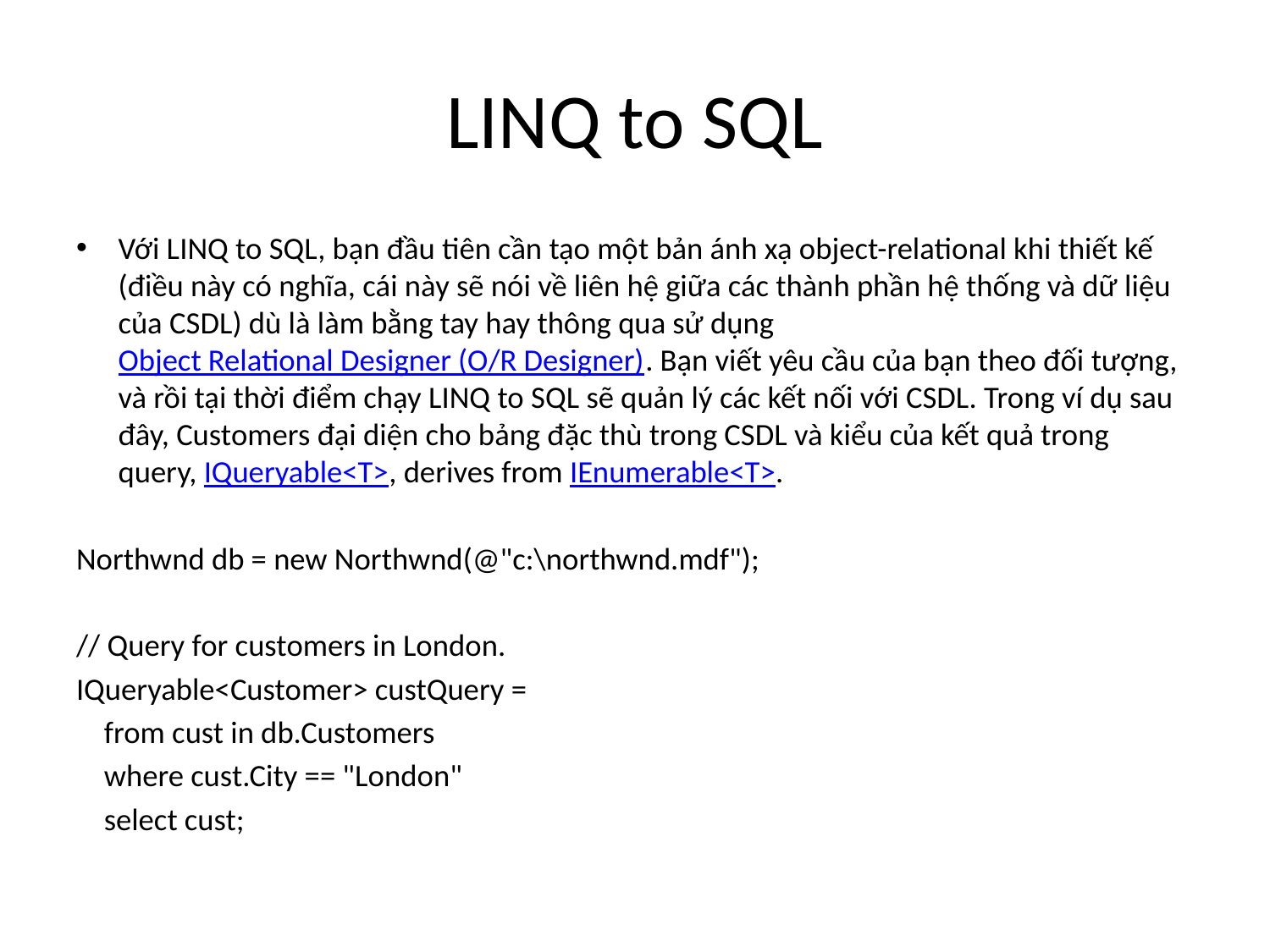

# LINQ to SQL
Với LINQ to SQL, bạn đầu tiên cần tạo một bản ánh xạ object-relational khi thiết kế (điều này có nghĩa, cái này sẽ nói về liên hệ giữa các thành phần hệ thống và dữ liệu của CSDL) dù là làm bằng tay hay thông qua sử dụng  Object Relational Designer (O/R Designer). Bạn viết yêu cầu của bạn theo đối tượng, và rồi tại thời điểm chạy LINQ to SQL sẽ quản lý các kết nối với CSDL. Trong ví dụ sau đây, Customers đại diện cho bảng đặc thù trong CSDL và kiểu của kết quả trong query, IQueryable<T>, derives from IEnumerable<T>.

Northwnd db = new Northwnd(@"c:\northwnd.mdf");

// Query for customers in London.
IQueryable<Customer> custQuery =
    from cust in db.Customers
    where cust.City == "London"
    select cust;